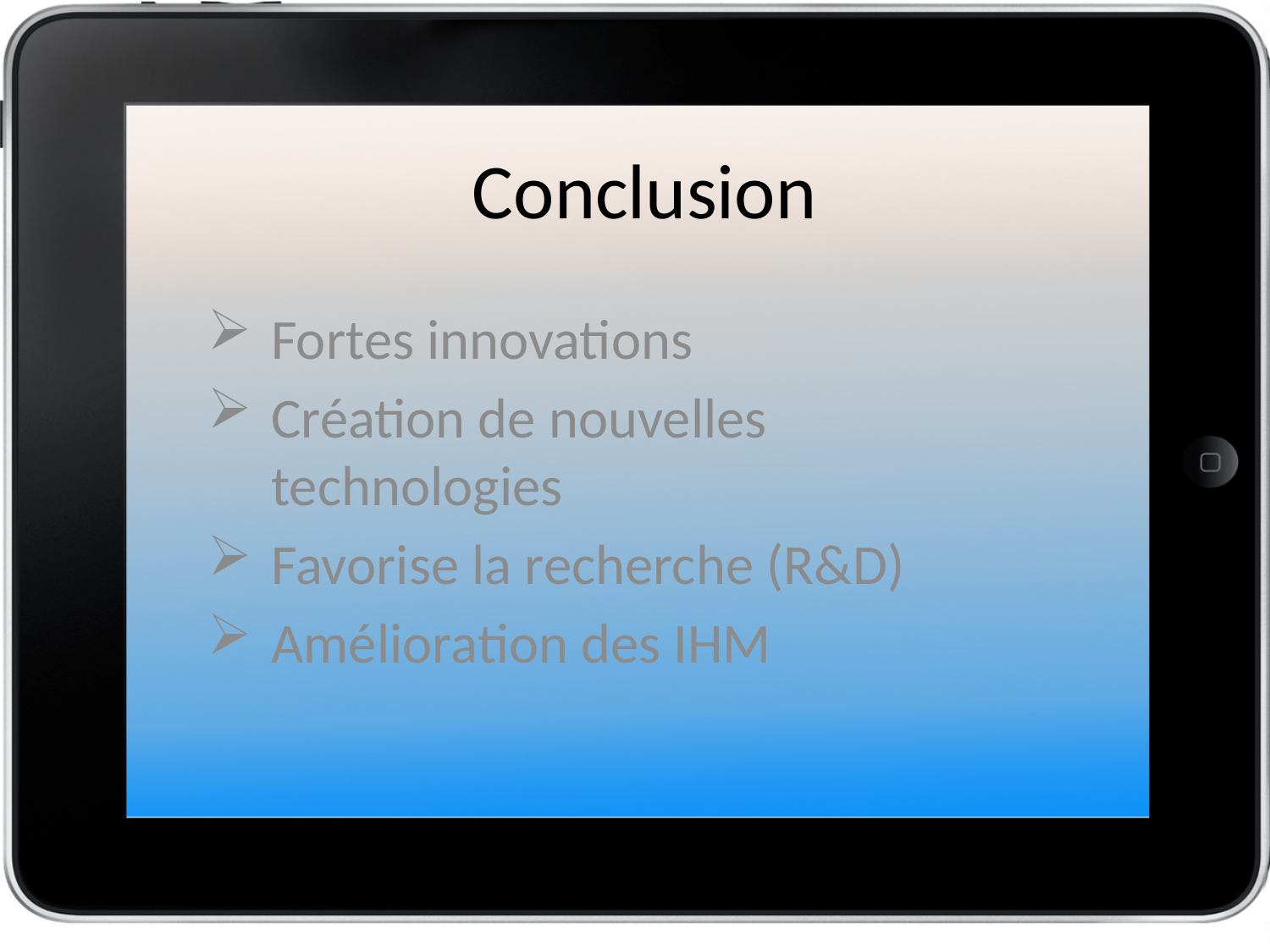

# Conclusion
Fortes innovations
Création de nouvelles technologies
Favorise la recherche (R&D)
Amélioration des IHM